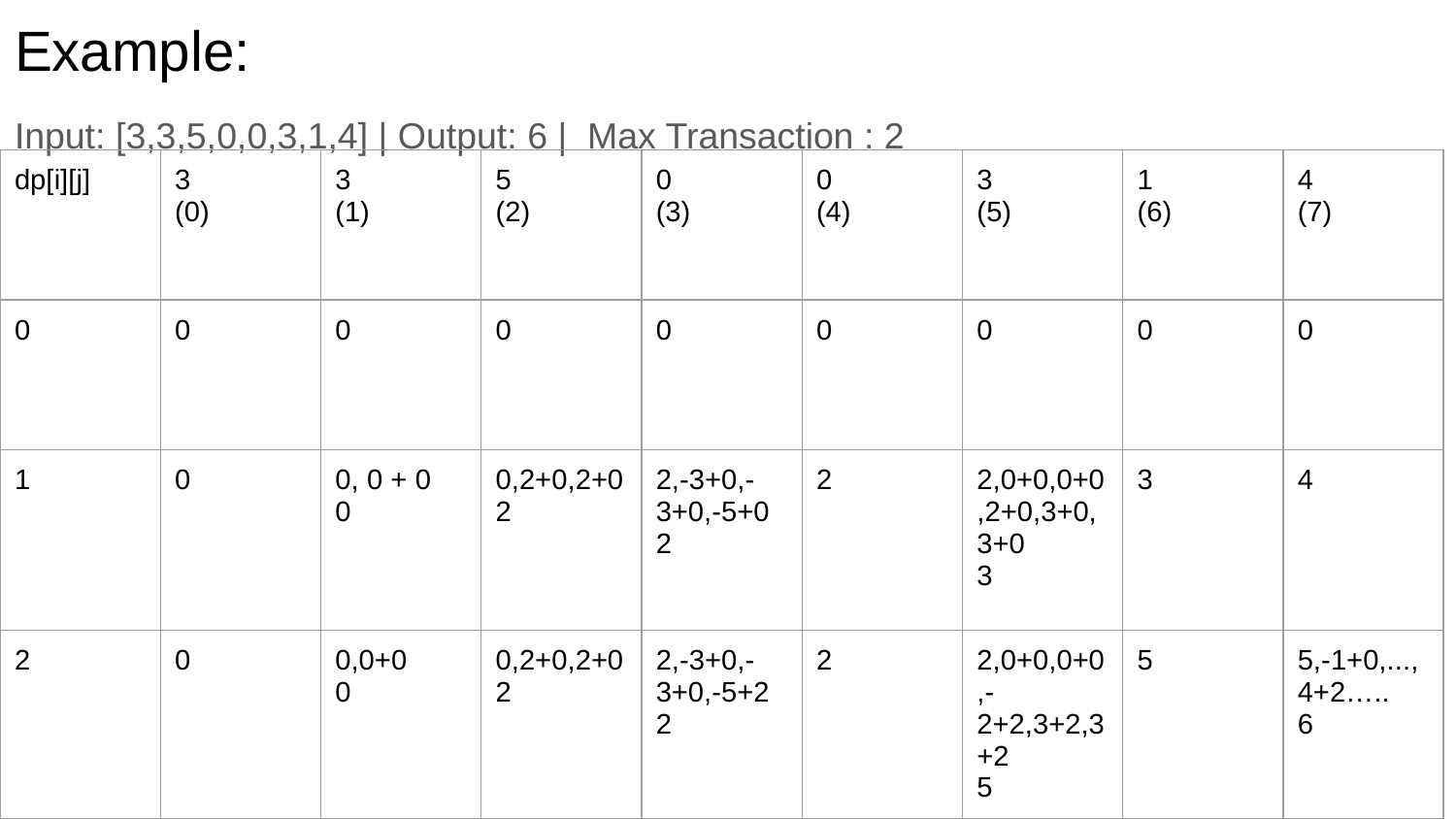

# Example:
Input: [3,3,5,0,0,3,1,4] | Output: 6 |  Max Transaction : 2

| dp[i][j] | 3 (0) | 3 (1) | 5 (2) | 0 (3) | 0 (4) | 3 (5) | 1 (6) | 4 (7) |
| --- | --- | --- | --- | --- | --- | --- | --- | --- |
| 0 | 0 | 0 | 0 | 0 | 0 | 0 | 0 | 0 |
| 1 | 0 | 0, 0 + 0 0 | 0,2+0,2+0 2 | 2,-3+0,-3+0,-5+0 2 | 2 | 2,0+0,0+0,2+0,3+0,3+0 3 | 3 | 4 |
| 2 | 0 | 0,0+0 0 | 0,2+0,2+0 2 | 2,-3+0,-3+0,-5+2 2 | 2 | 2,0+0,0+0,-2+2,3+2,3+2 5 | 5 | 5,-1+0,..., 4+2….. 6 |